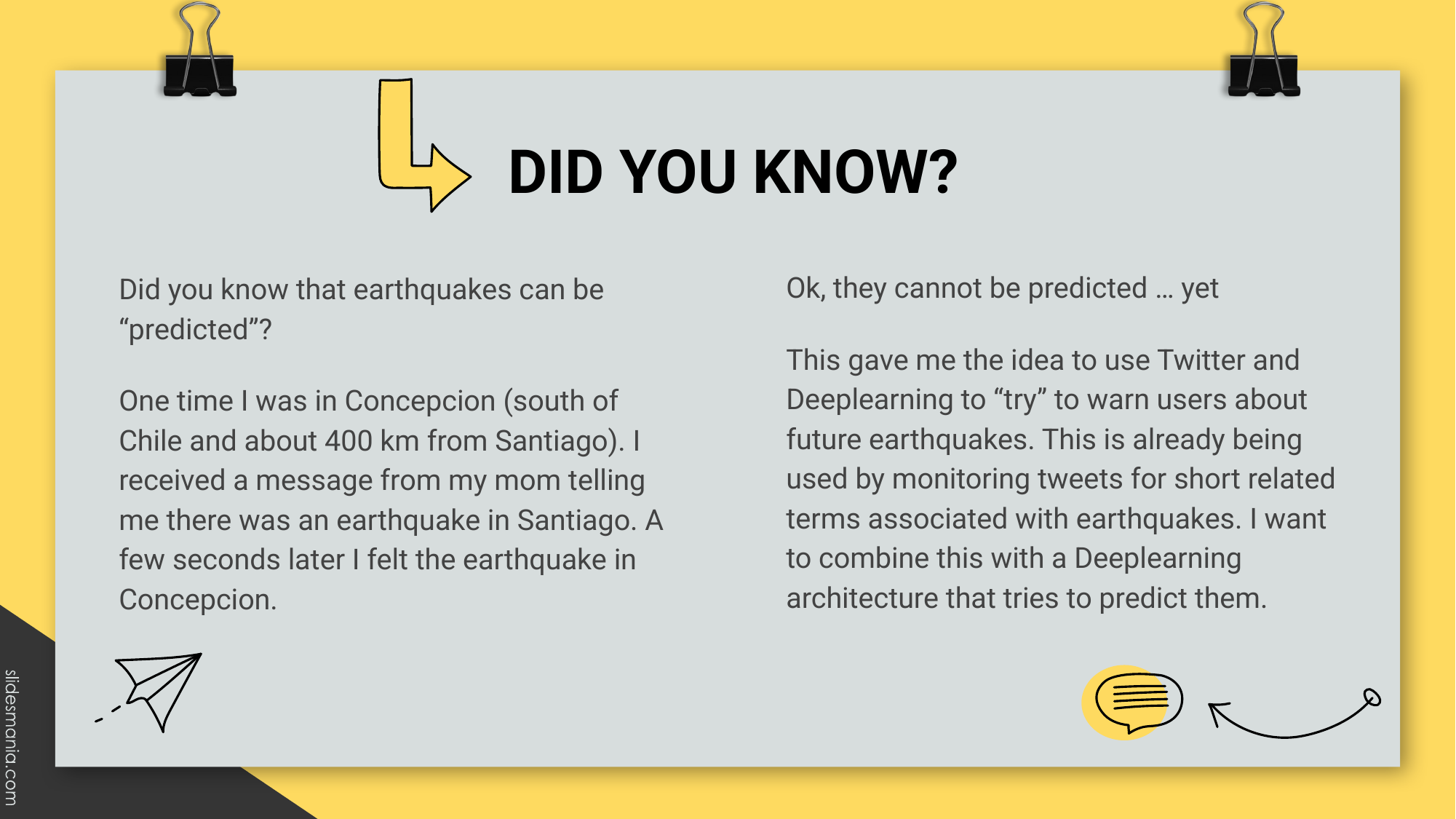

# DID YOU KNOW?
Ok, they cannot be predicted … yet
This gave me the idea to use Twitter and Deeplearning to “try” to warn users about future earthquakes. This is already being used by monitoring tweets for short related terms associated with earthquakes. I want to combine this with a Deeplearning architecture that tries to predict them.
Did you know that earthquakes can be “predicted”?
One time I was in Concepcion (south of Chile and about 400 km from Santiago). I received a message from my mom telling me there was an earthquake in Santiago. A few seconds later I felt the earthquake in Concepcion.